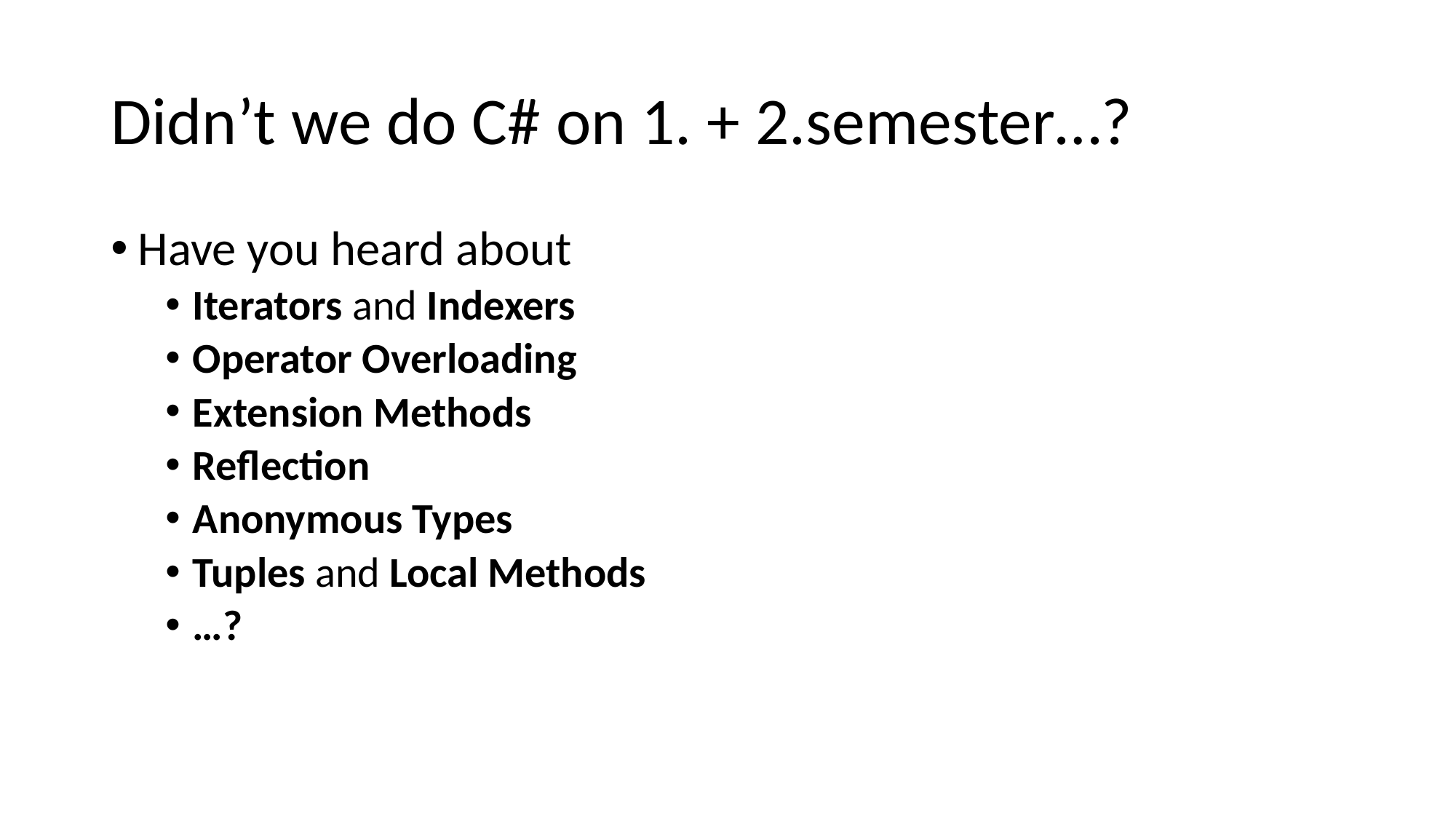

# Didn’t we do C# on 1. + 2.semester…?
Have you heard about
Iterators and Indexers
Operator Overloading
Extension Methods
Reflection
Anonymous Types
Tuples and Local Methods
…?